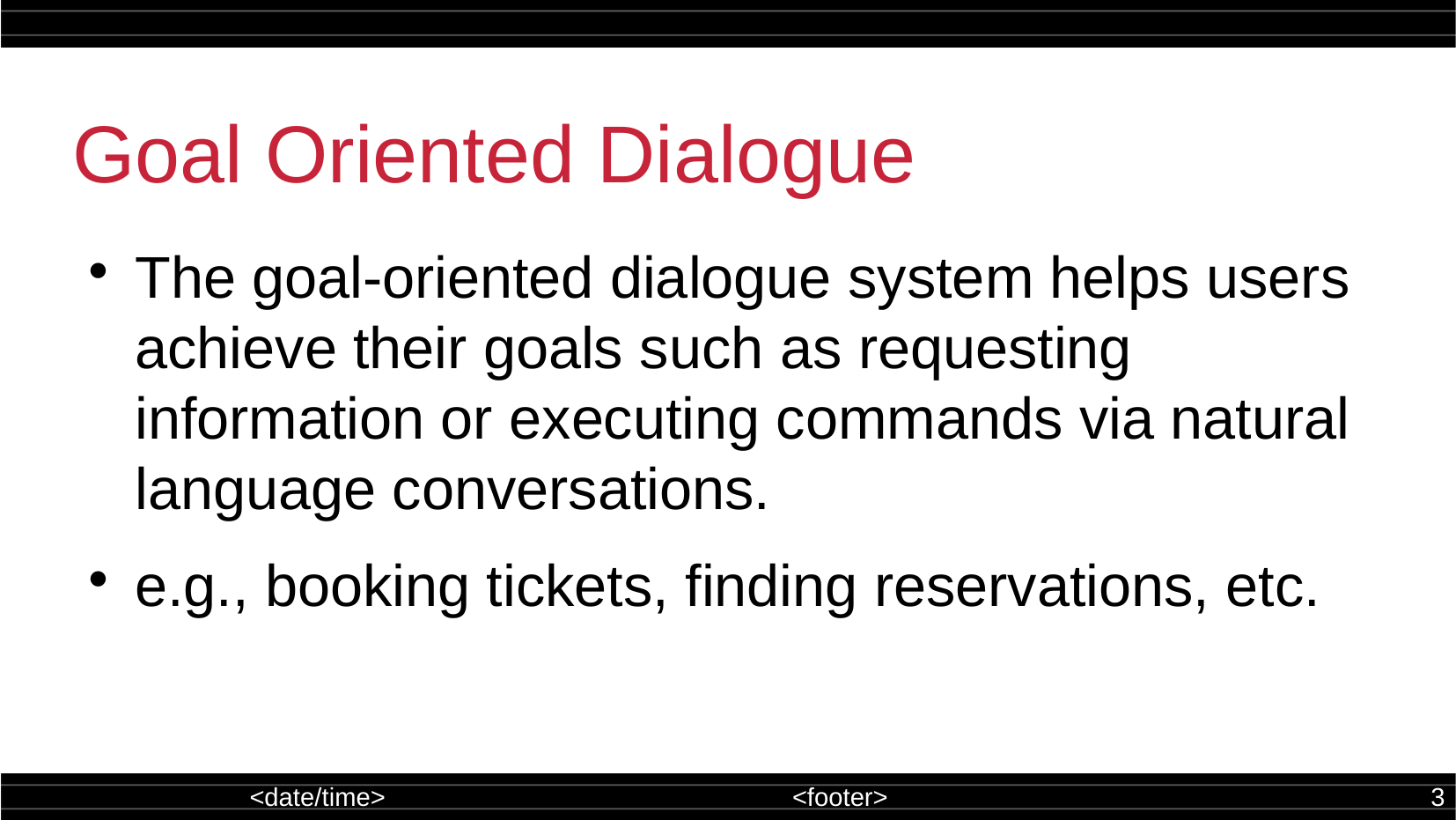

Goal Oriented Dialogue
The goal-oriented dialogue system helps users achieve their goals such as requesting information or executing commands via natural language conversations.
e.g., booking tickets, finding reservations, etc.